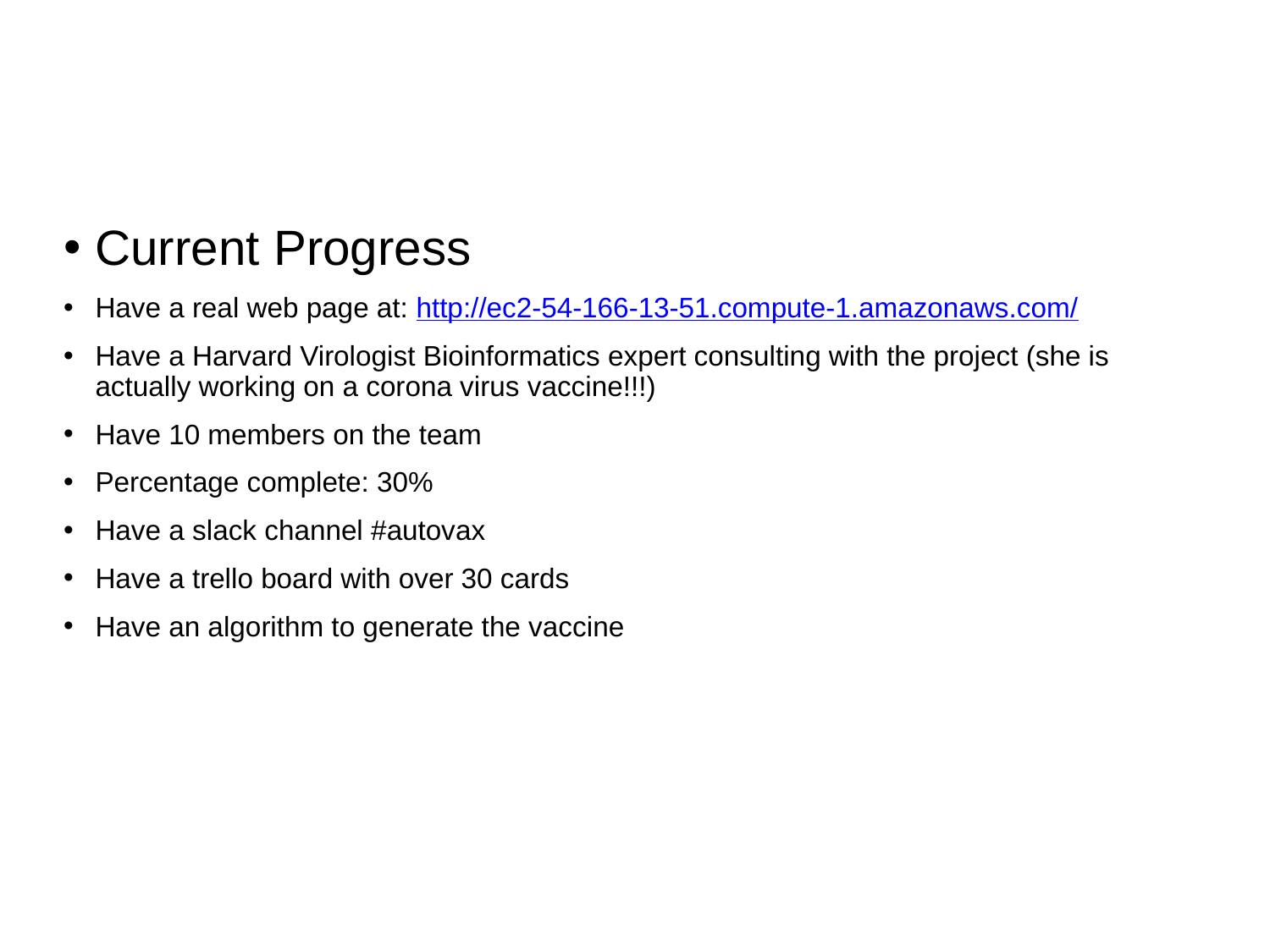

#
Current Progress
Have a real web page at: http://ec2-54-166-13-51.compute-1.amazonaws.com/
Have a Harvard Virologist Bioinformatics expert consulting with the project (she is actually working on a corona virus vaccine!!!)
Have 10 members on the team
Percentage complete: 30%
Have a slack channel #autovax
Have a trello board with over 30 cards
Have an algorithm to generate the vaccine